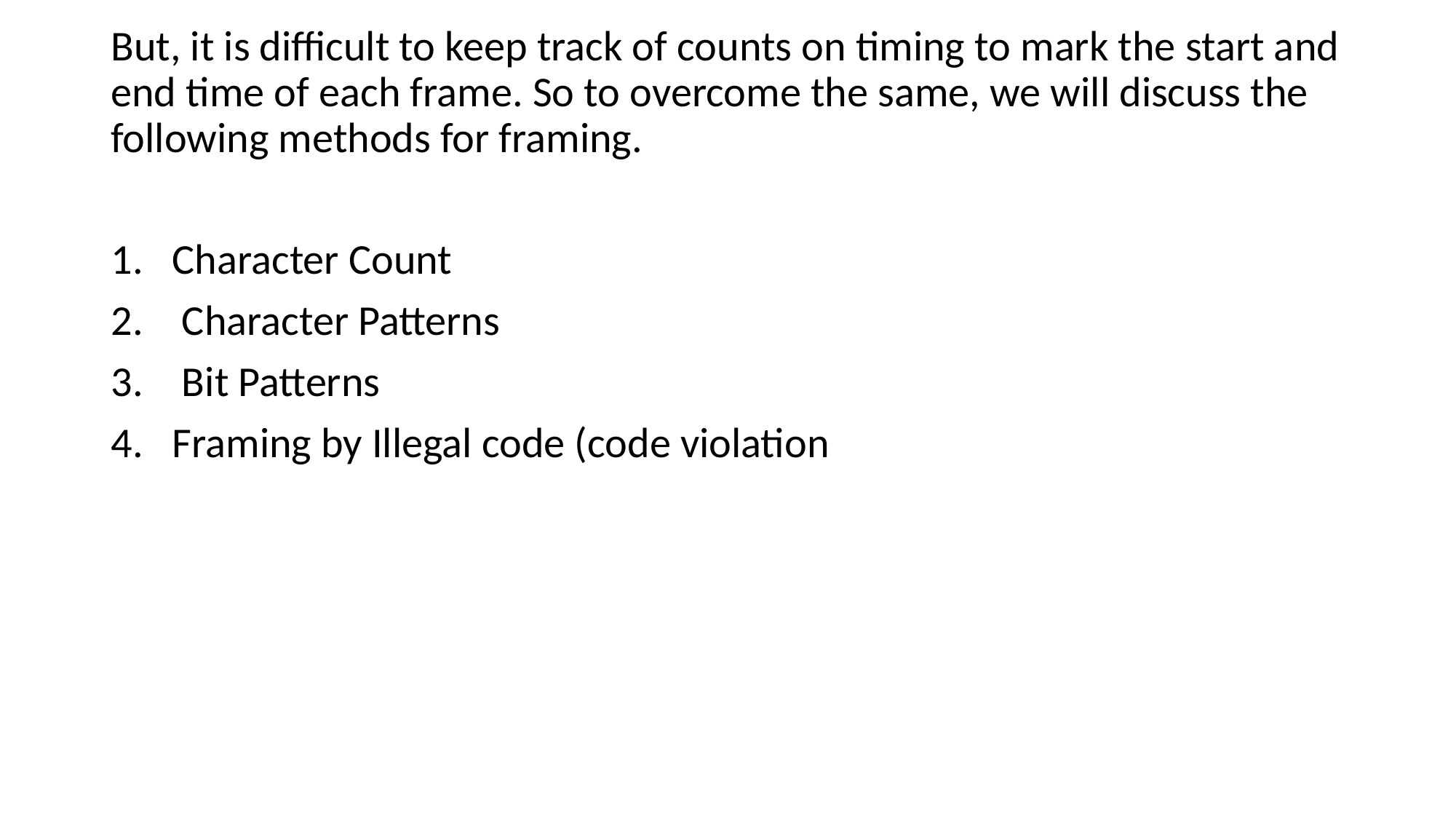

But, it is difficult to keep track of counts on timing to mark the start and end time of each frame. So to overcome the same, we will discuss the following methods for framing.

Character Count
 Character Patterns
 Bit Patterns
Framing by Illegal code (code violation